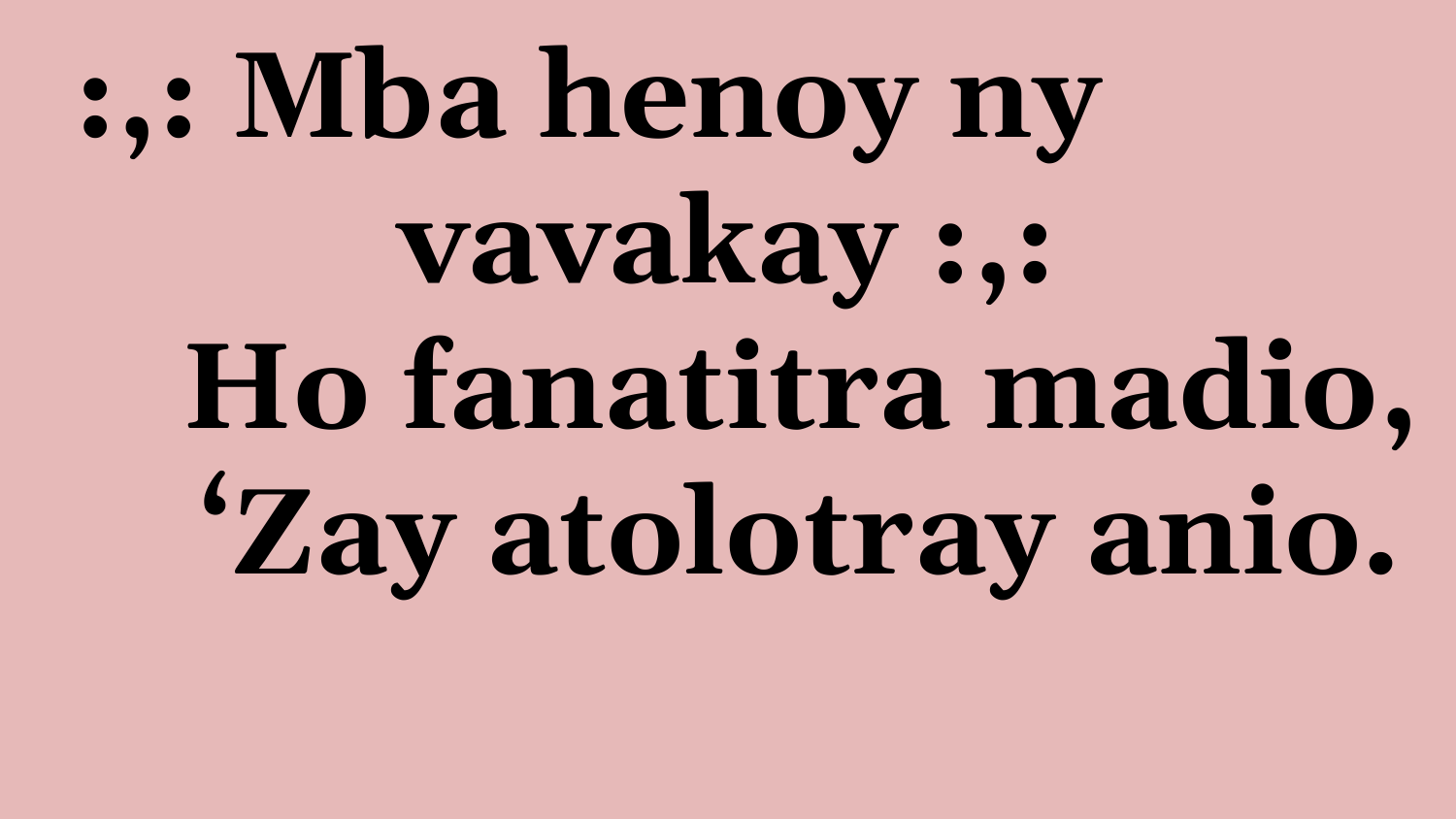

# :,: Mba henoy ny 		vavakay :,: Ho fanatitra madio, ‘Zay atolotray anio.